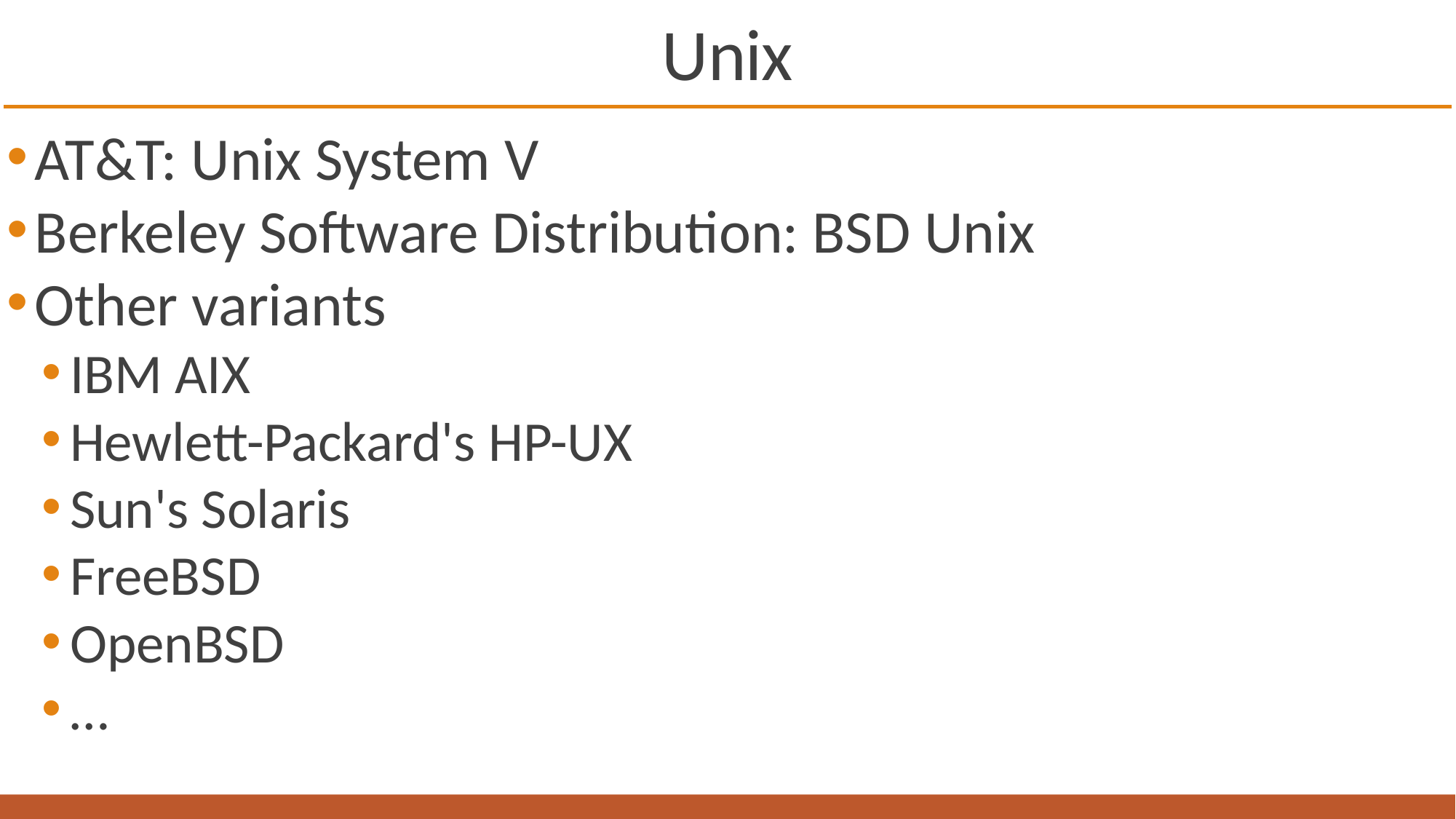

# Unix
AT&T: Unix System V
Berkeley Software Distribution: BSD Unix
Other variants
IBM AIX
Hewlett-Packard's HP-UX
Sun's Solaris
FreeBSD
OpenBSD
…